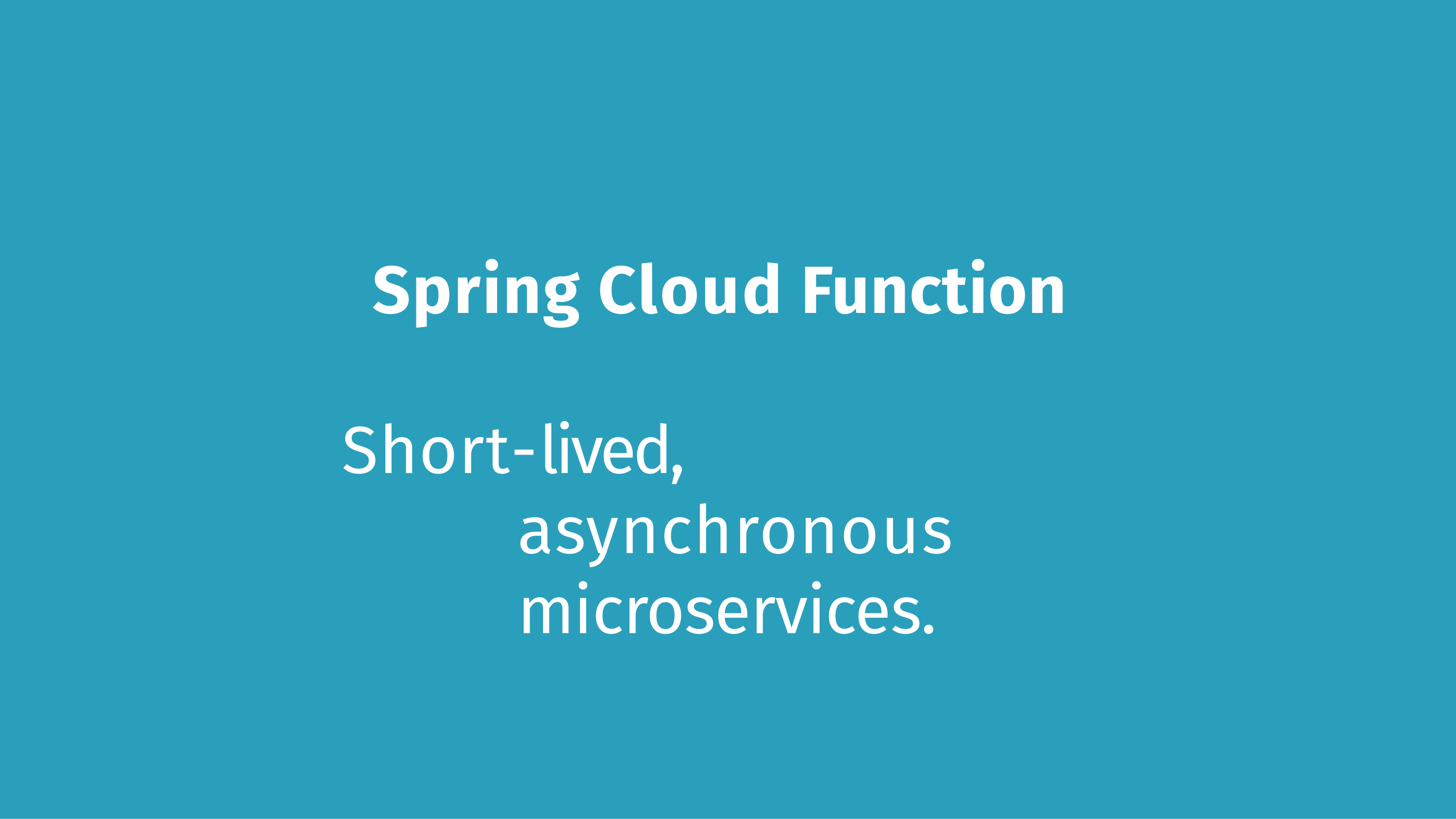

Spring Cloud Function
Short-lived, asynchronous  microservices.
6